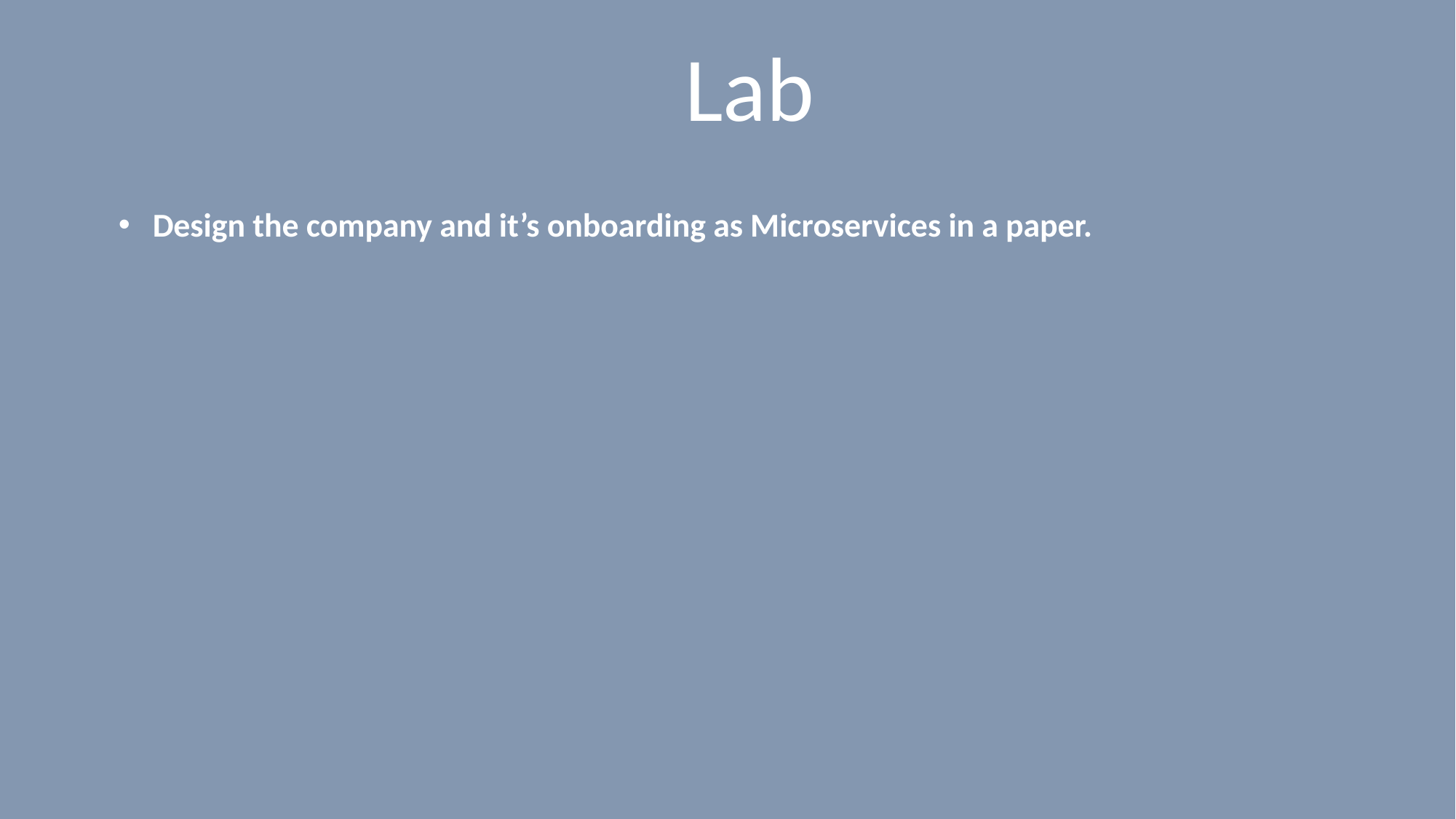

# Lab
Design the company and it’s onboarding as Microservices in a paper.